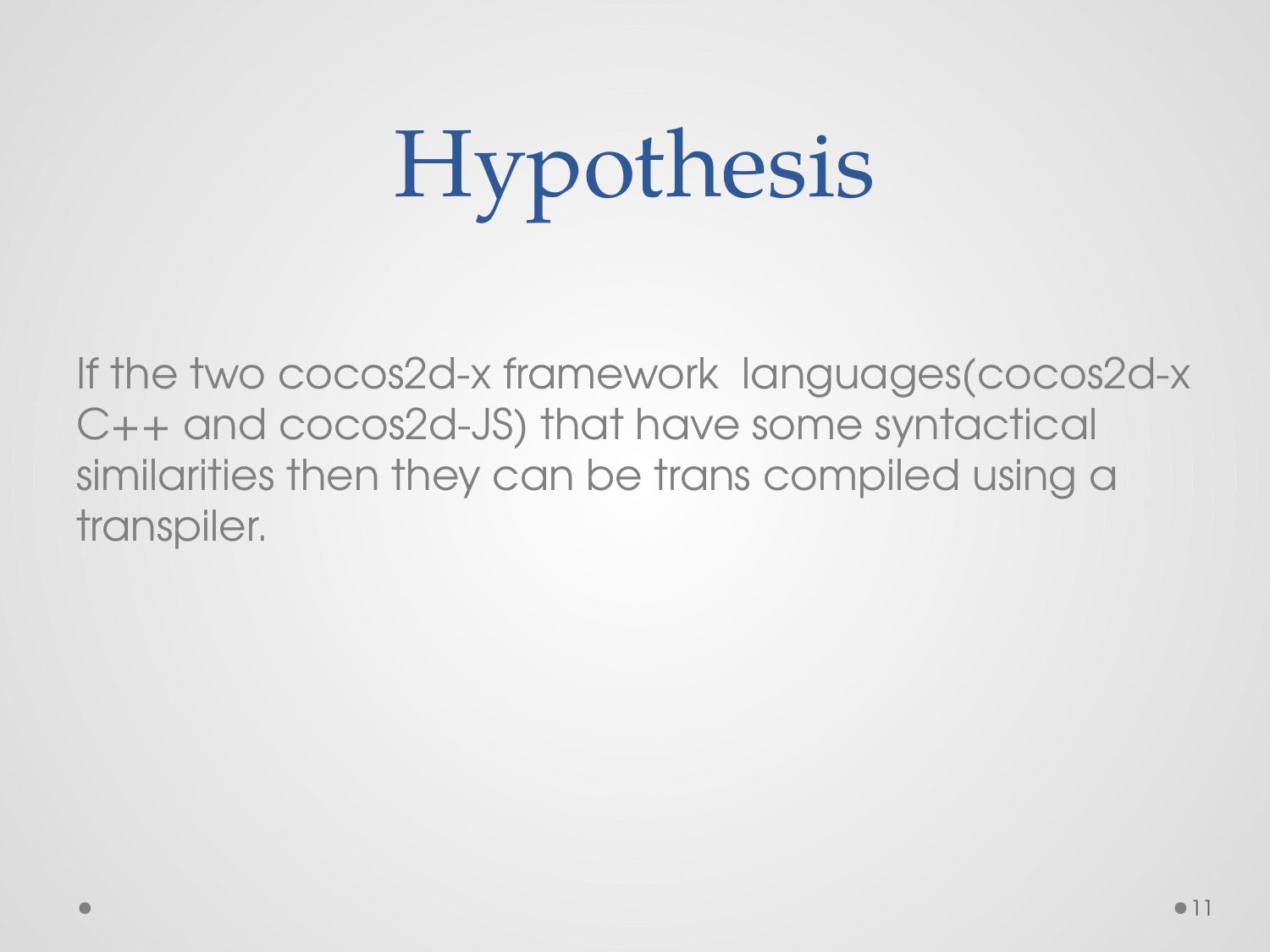

# Hypothesis

If the two cocos2d-x framework  languages(cocos2d-x C++ and cocos2d-JS) that have some syntactical similarities then they can be trans compiled using a transpiler.

11